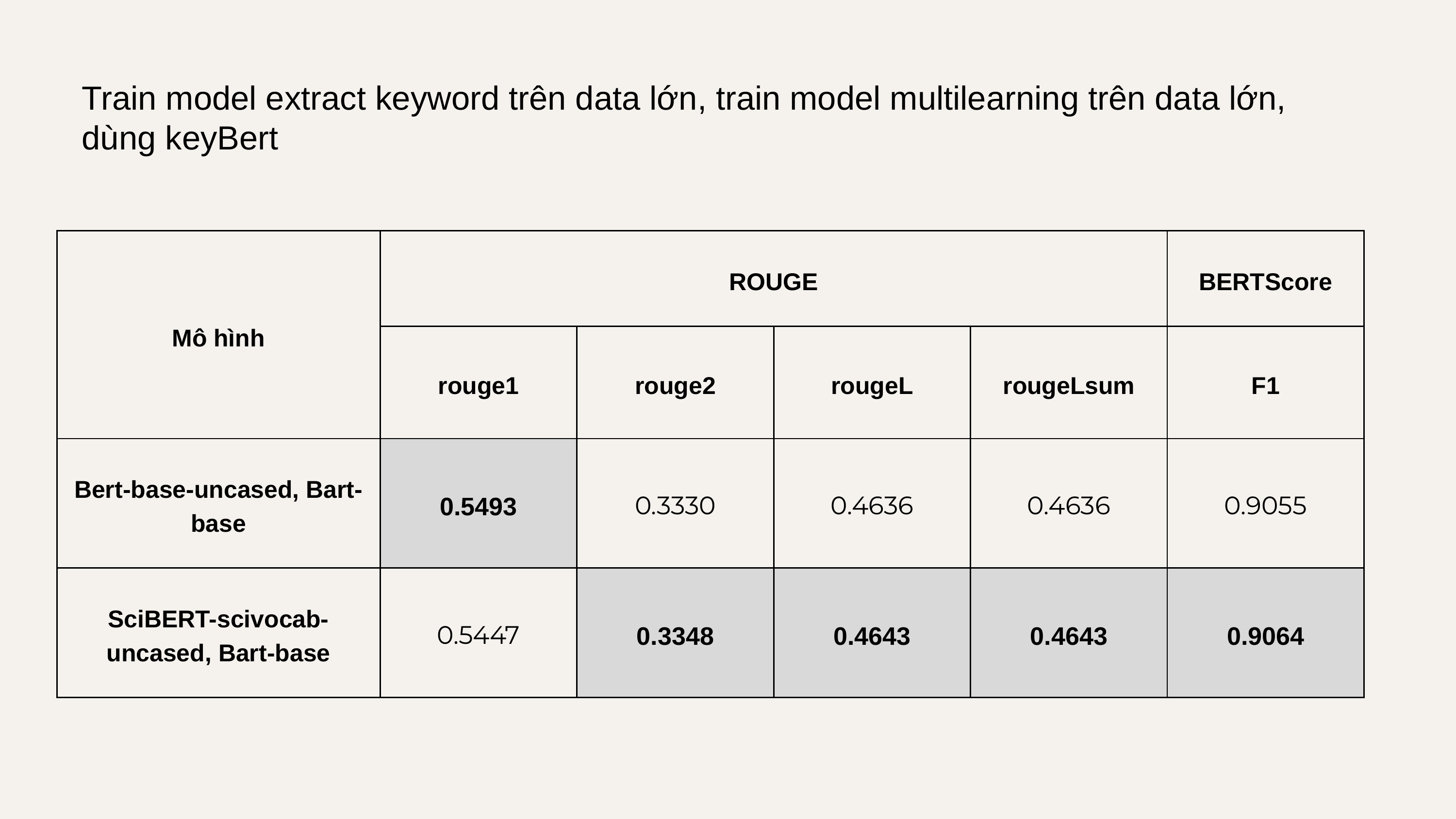

Train model extract keyword trên data lớn, train model multilearning trên data lớn, dùng keyBert

| Mô hình | ROUGE | ROUGE | ROUGE | ROUGE | BERTScore |
| --- | --- | --- | --- | --- | --- |
| Mô hình | rouge1 | rouge2 | rougeL | rougeLsum | F1 |
| Bert-base-uncased, Bart-base | 0.5493 | 0.3330 | 0.4636 | 0.4636 | 0.9055 |
| SciBERT-scivocab-uncased, Bart-base | 0.5447 | 0.3348 | 0.4643 | 0.4643 | 0.9064 |